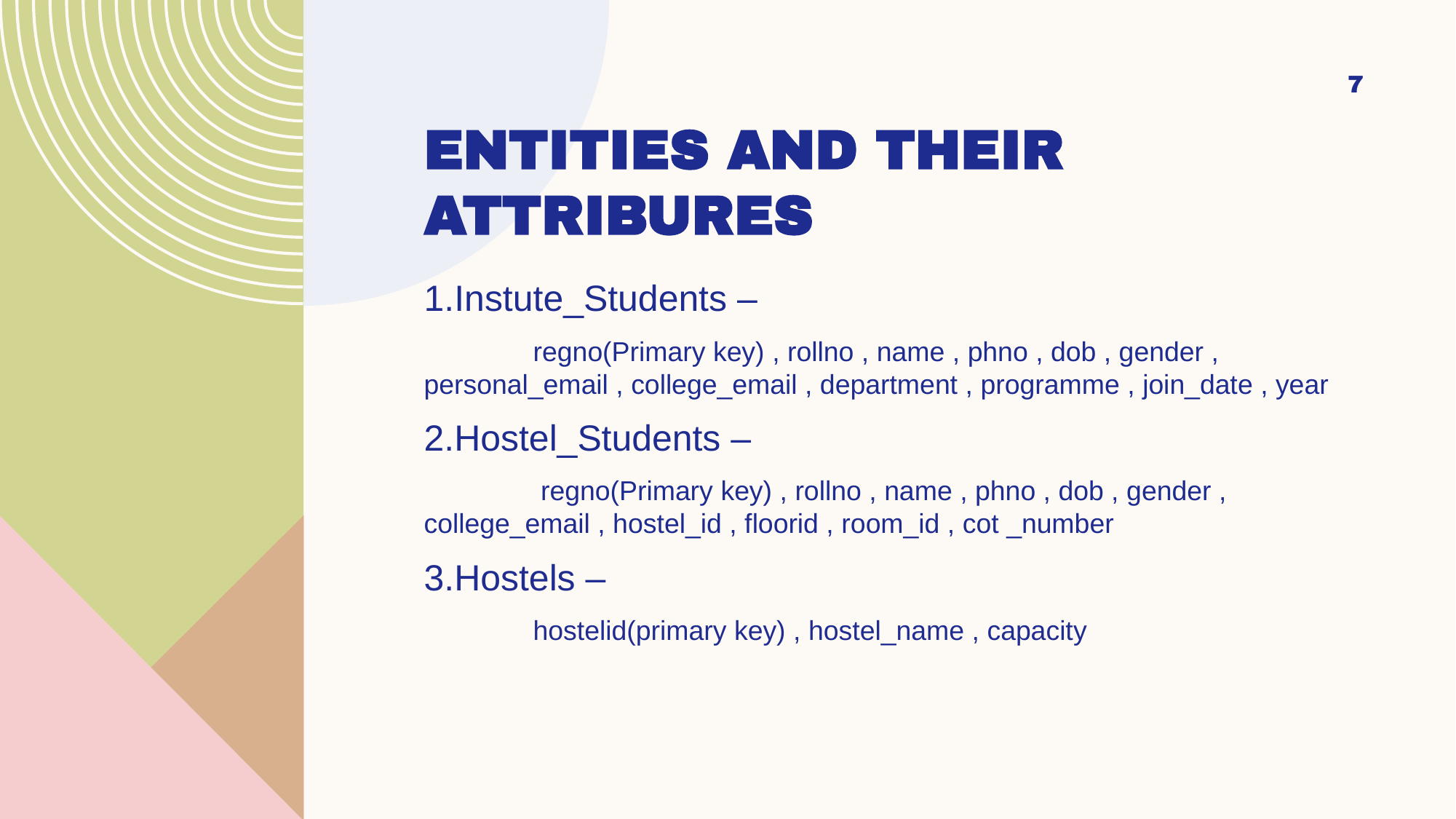

7
# Entities and their attribures
1.Instute_Students –
	regno(Primary key) , rollno , name , phno , dob , gender , personal_email , college_email , department , programme , join_date , year
2.Hostel_Students –
	 regno(Primary key) , rollno , name , phno , dob , gender , college_email , hostel_id , floorid , room_id , cot _number
3.Hostels –
	hostelid(primary key) , hostel_name , capacity